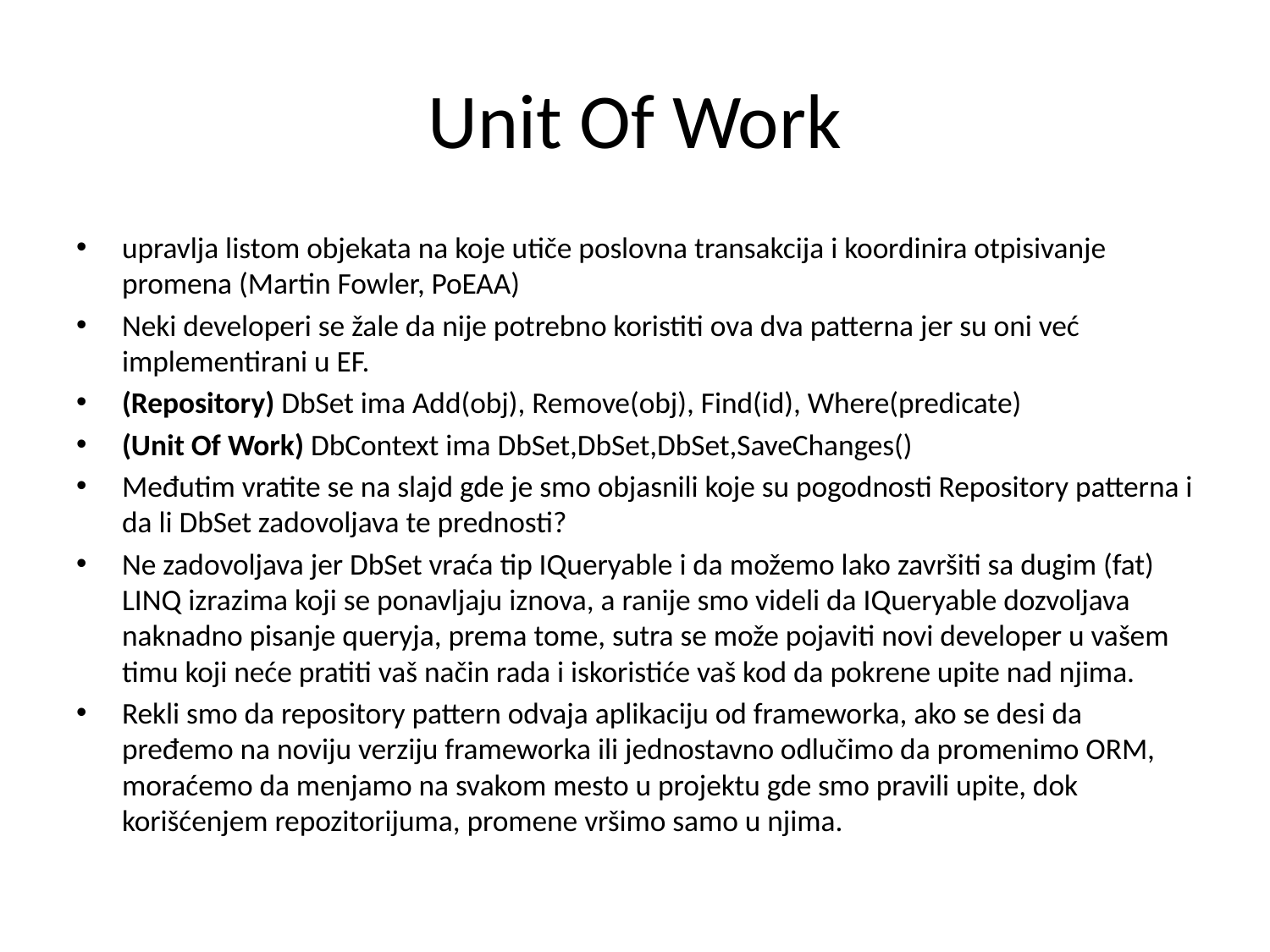

# Unit Of Work
upravlja listom objekata na koje utiče poslovna transakcija i koordinira otpisivanje promena (Martin Fowler, PoEAA)
Neki developeri se žale da nije potrebno koristiti ova dva patterna jer su oni već implementirani u EF.
(Repository) DbSet ima Add(obj), Remove(obj), Find(id), Where(predicate)
(Unit Of Work) DbContext ima DbSet,DbSet,DbSet,SaveChanges()
Međutim vratite se na slajd gde je smo objasnili koje su pogodnosti Repository patterna i da li DbSet zadovoljava te prednosti?
Ne zadovoljava jer DbSet vraća tip IQueryable i da možemo lako završiti sa dugim (fat) LINQ izrazima koji se ponavljaju iznova, a ranije smo videli da IQueryable dozvoljava naknadno pisanje queryja, prema tome, sutra se može pojaviti novi developer u vašem timu koji neće pratiti vaš način rada i iskoristiće vaš kod da pokrene upite nad njima.
Rekli smo da repository pattern odvaja aplikaciju od frameworka, ako se desi da pređemo na noviju verziju frameworka ili jednostavno odlučimo da promenimo ORM, moraćemo da menjamo na svakom mesto u projektu gde smo pravili upite, dok korišćenjem repozitorijuma, promene vršimo samo u njima.